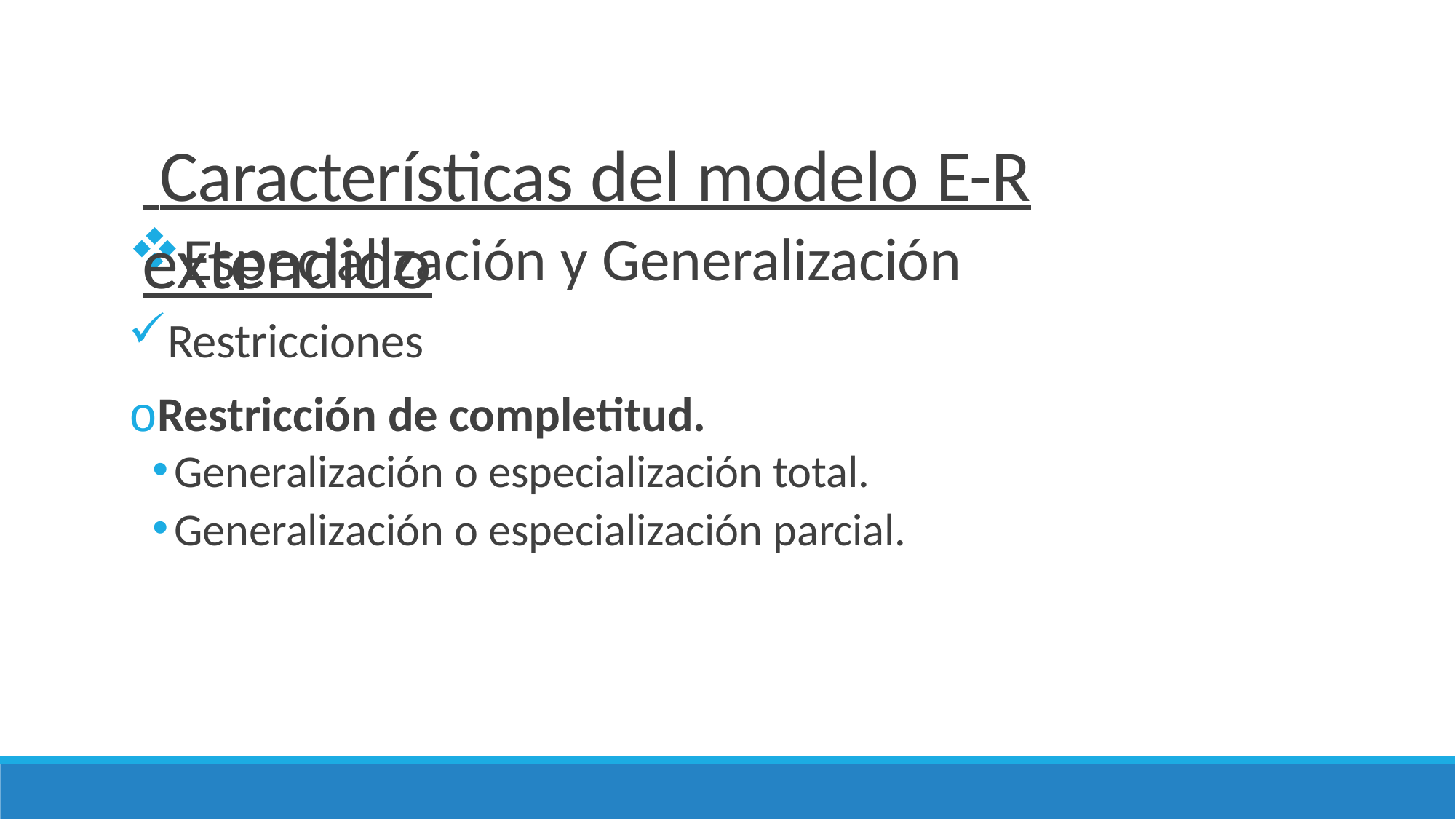

# Características del modelo E-R extendido
Especialización y Generalización
Restricciones
oRestricción de completitud.
Generalización o especialización total.
Generalización o especialización parcial.